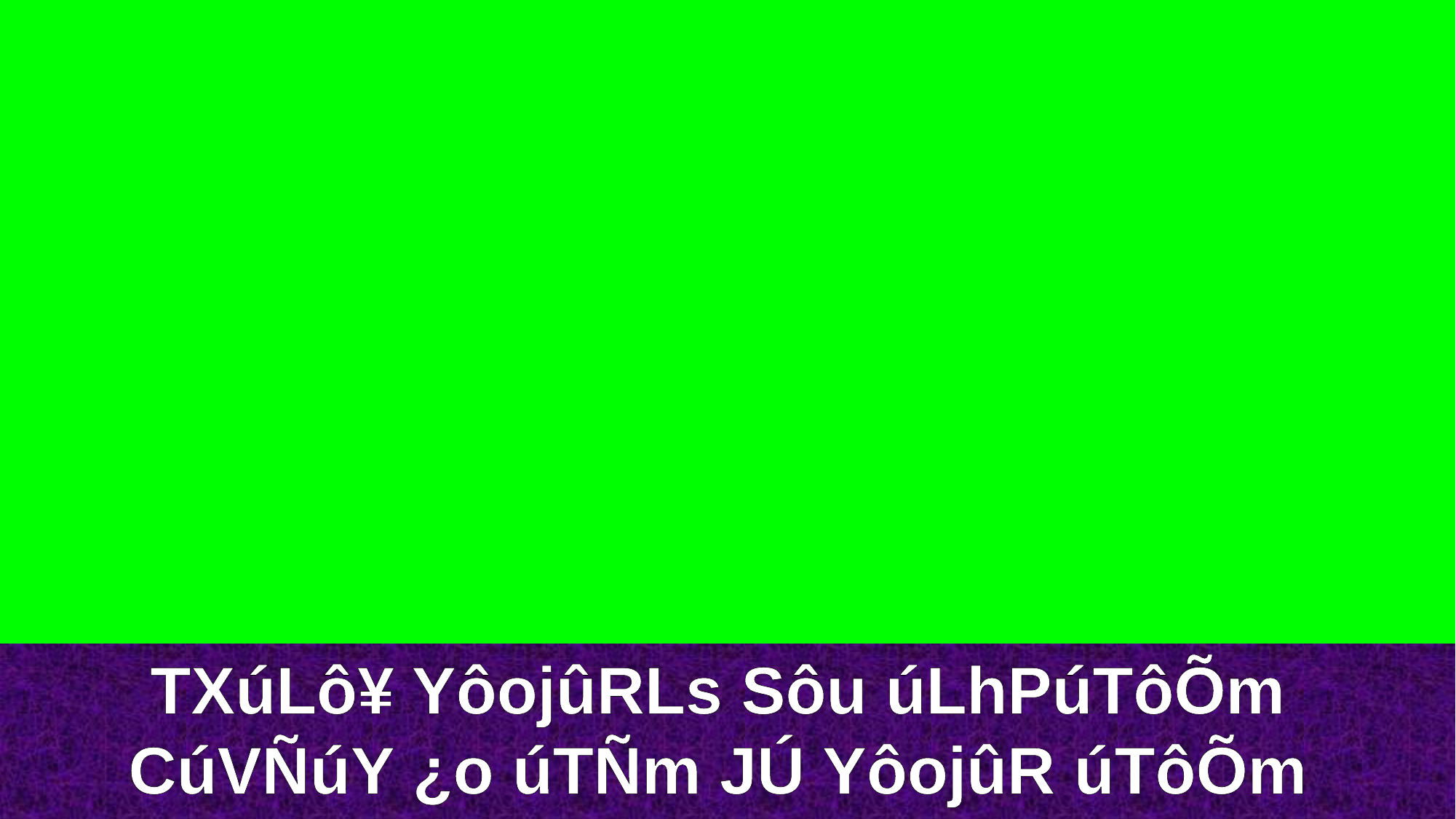

TXúLô¥ YôojûRLs Sôu úLhPúTôÕm
CúVÑúY ¿o úTÑm JÚ YôojûR úTôÕm